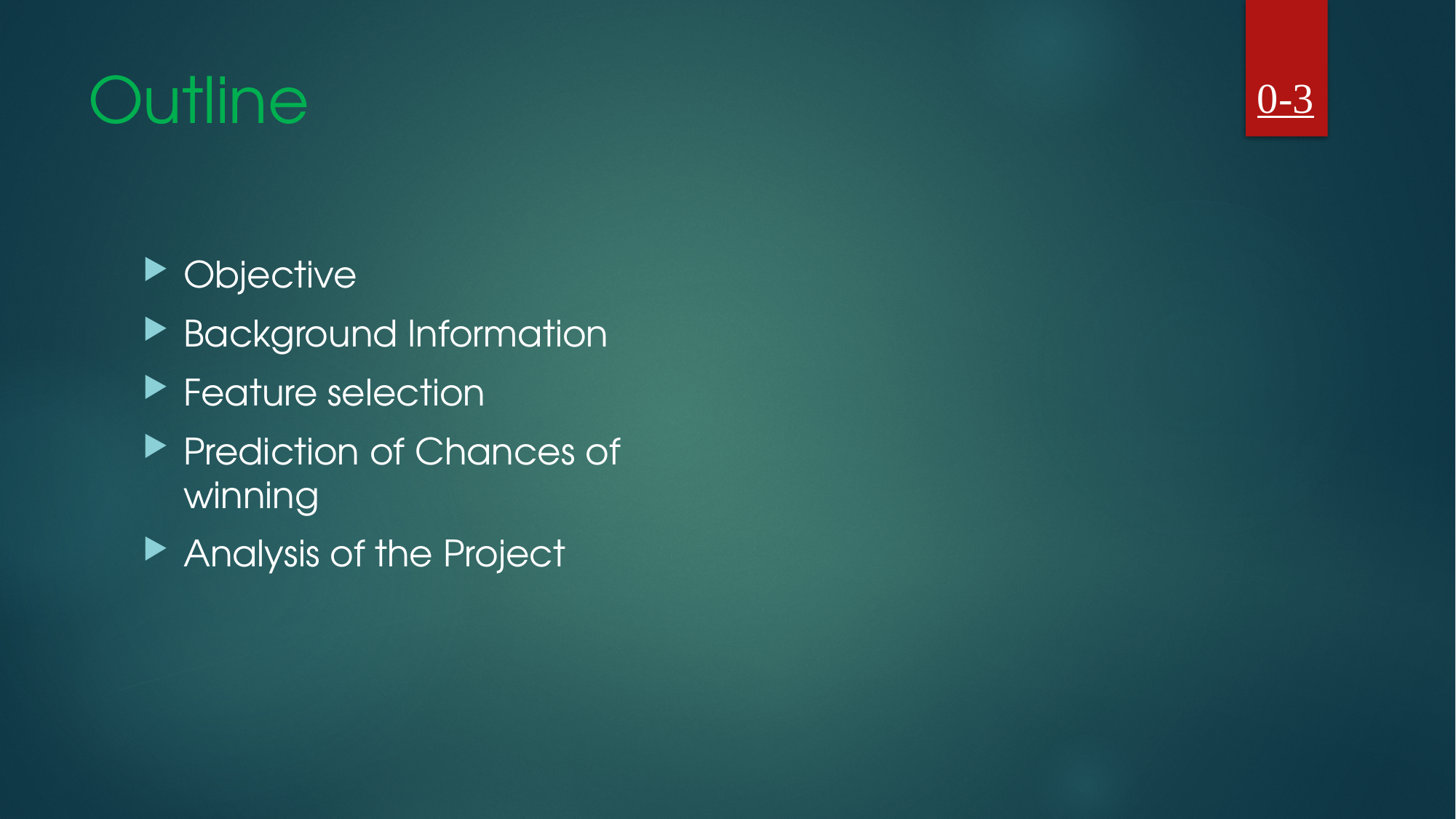

0-3
# Outline
Objective
Background Information
Feature selection
Prediction of Chances of winning
Analysis of the Project